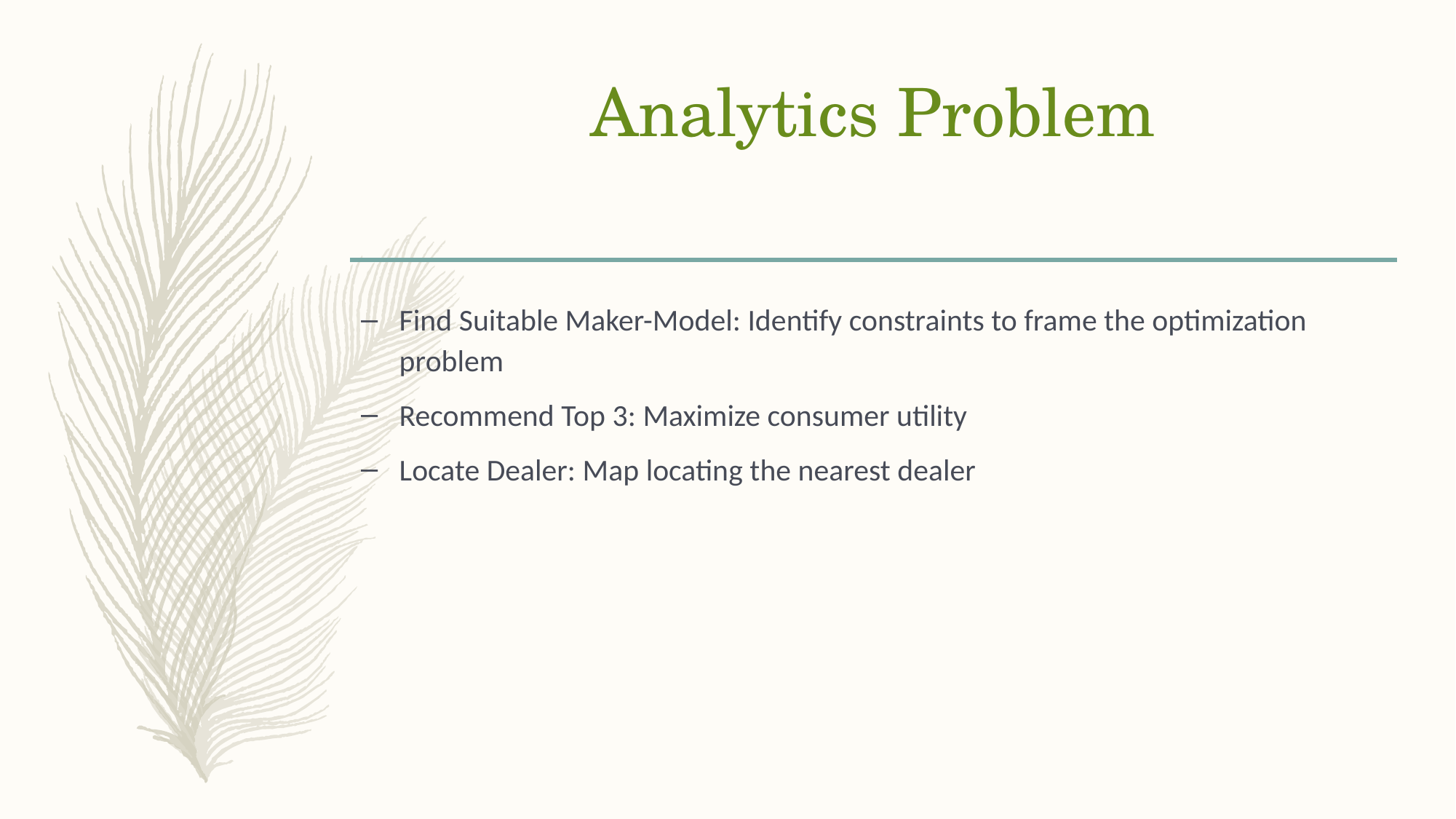

# Analytics Problem
Find Suitable Maker-Model: Identify constraints to frame the optimization problem
Recommend Top 3: Maximize consumer utility
Locate Dealer: Map locating the nearest dealer